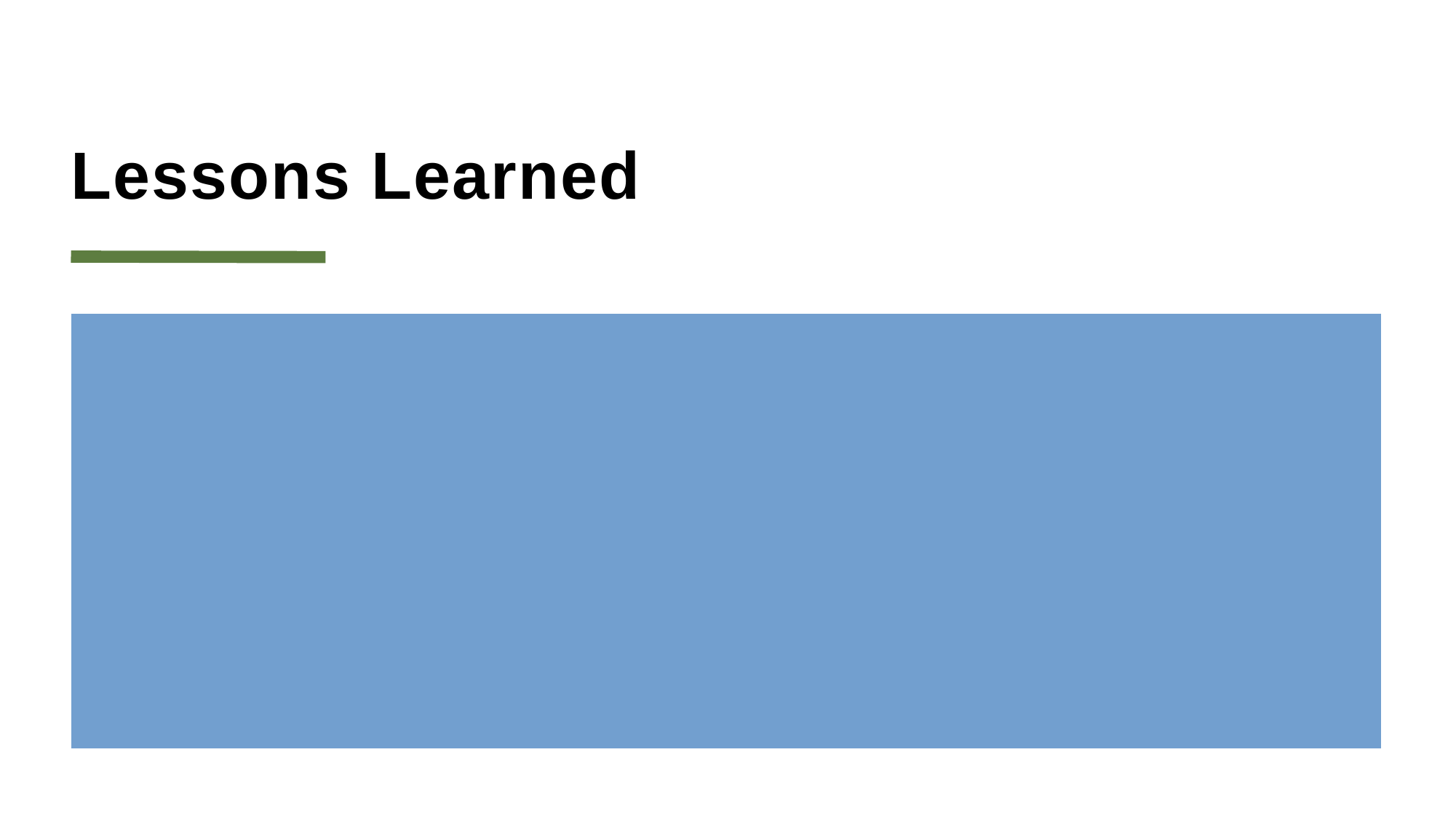

# Lessons Learned
Erstellen der Diagramme erleichtert Programmierung
Klassendefinition sollte sorgfältig gemacht werden
Definieren der Begriffe/Sprache
Mehr Zeit einplanen für Programmierung und Tests